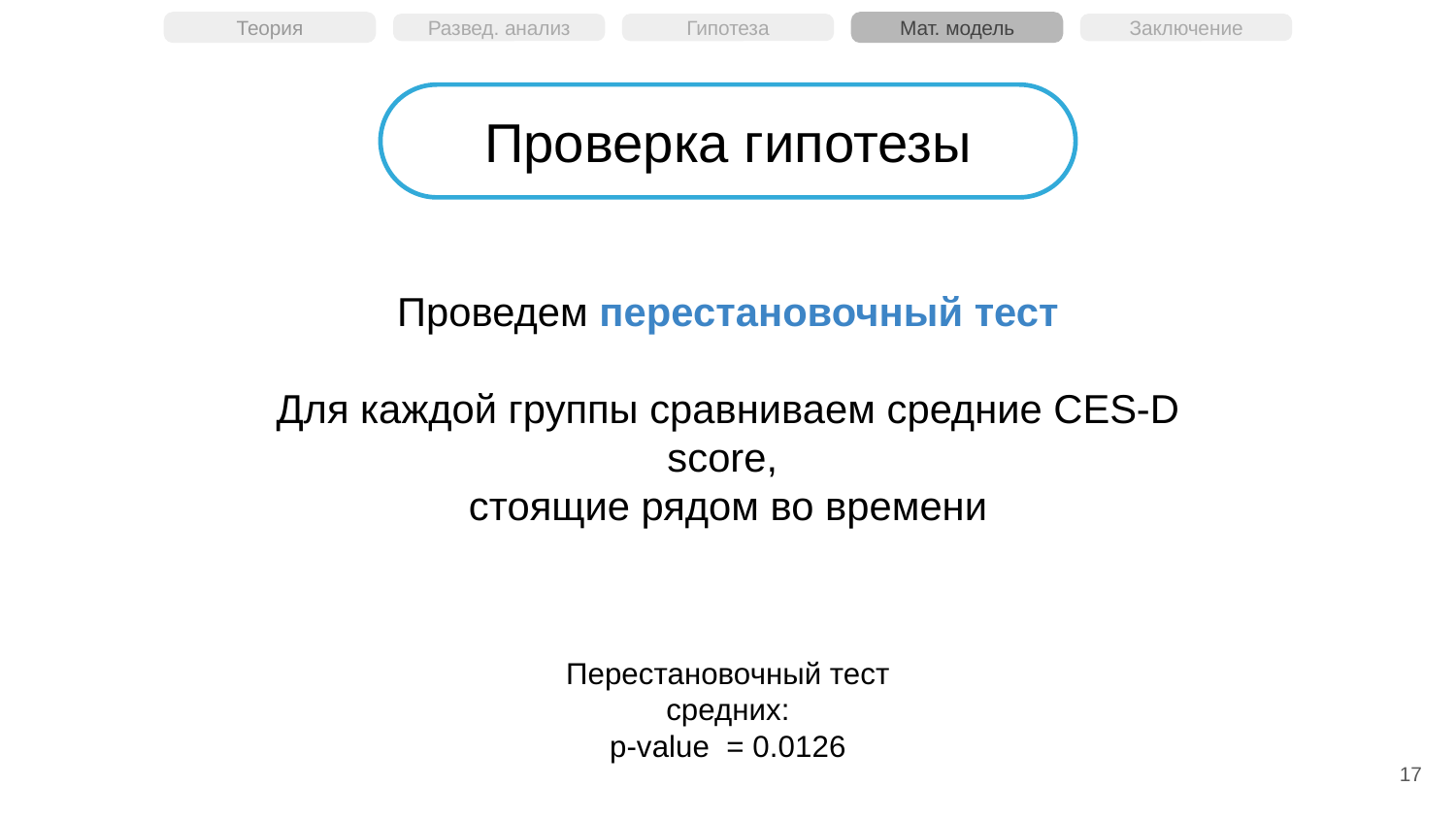

Теория
Мат. модель
Развед. анализ
Гипотеза
Заключение
Проверка гипотезы
Проведем перестановочный тест

Для каждой группы сравниваем средние CES-D score,
стоящие рядом во времени
Перестановочный тест средних:
p-value  = 0.0126
17